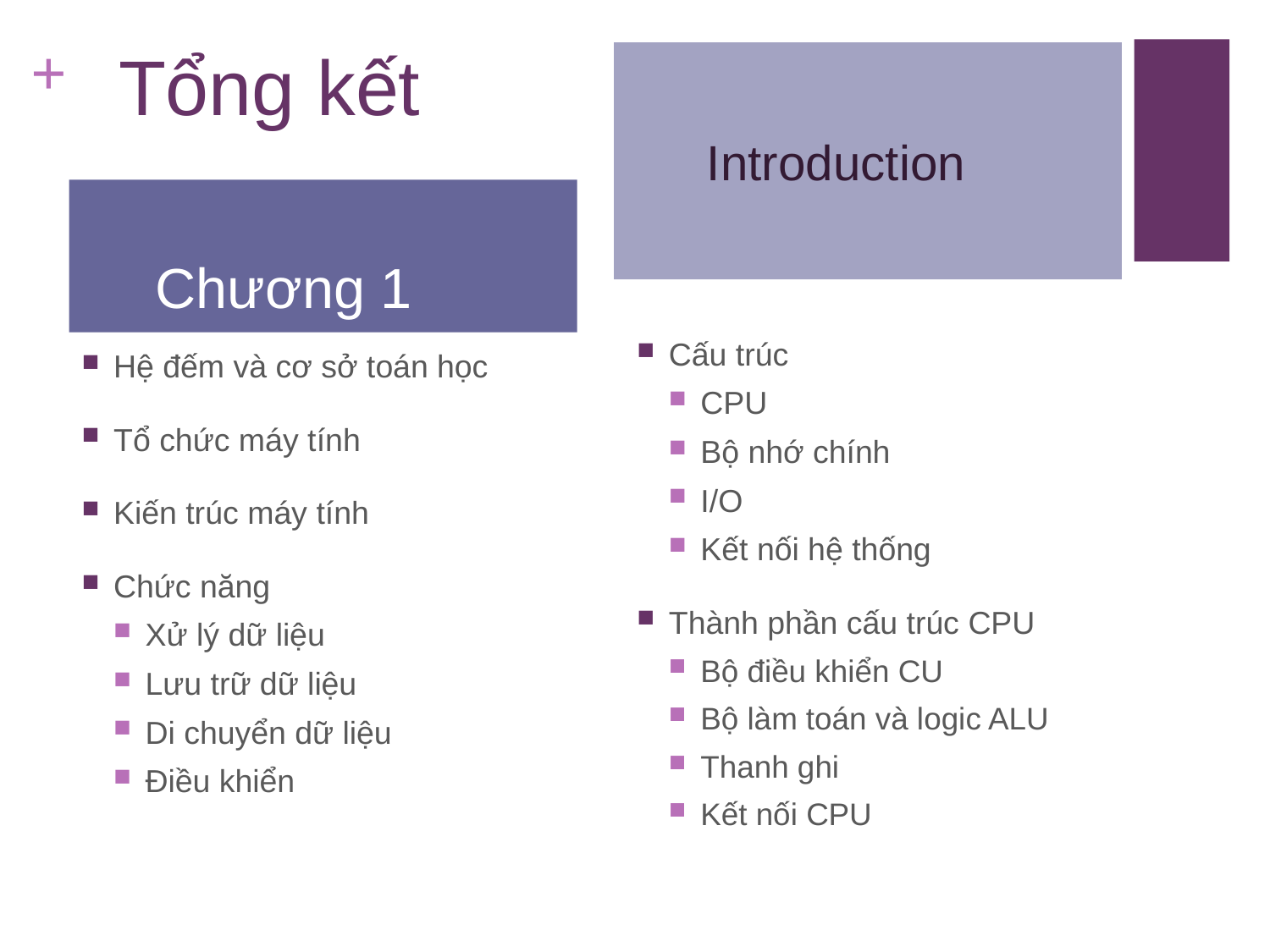

# Tổng kết
Introduction

Chương 1

Cấu trúc
CPU
Bộ nhớ chính
I/O
Kết nối hệ thống
Thành phần cấu trúc CPU
Bộ điều khiển CU
Bộ làm toán và logic ALU
Thanh ghi
Kết nối CPU
Hệ đếm và cơ sở toán học
Tổ chức máy tính
Kiến trúc máy tính
Chức năng
Xử lý dữ liệu
Lưu trữ dữ liệu
Di chuyển dữ liệu
Điều khiển